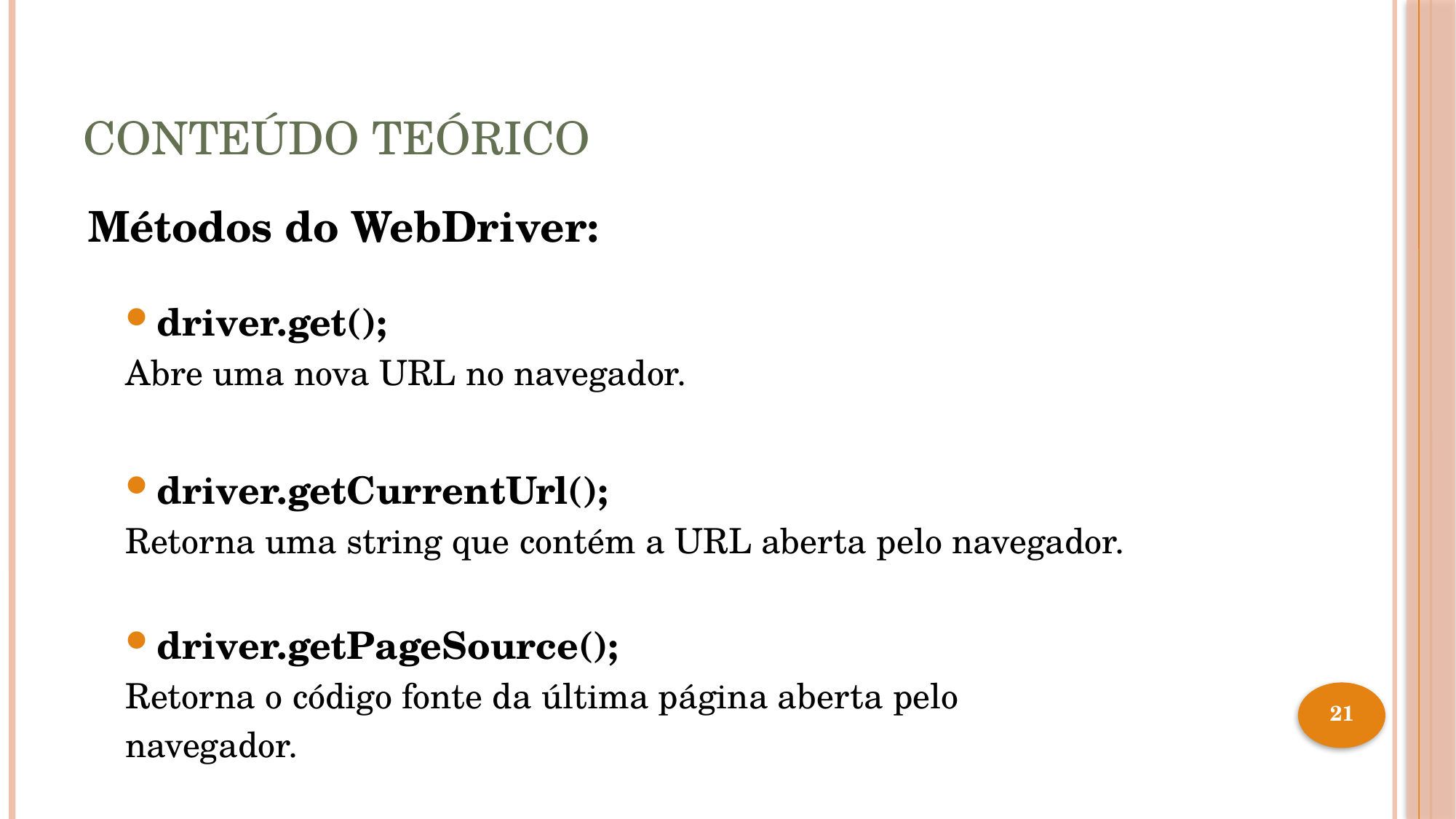

# Conteúdo teórico
Métodos do WebDriver:
driver.get();
Abre uma nova URL no navegador.

driver.getCurrentUrl();
Retorna uma string que contém a URL aberta pelo navegador.

driver.getPageSource();
Retorna o código fonte da última página aberta pelo
navegador.

21